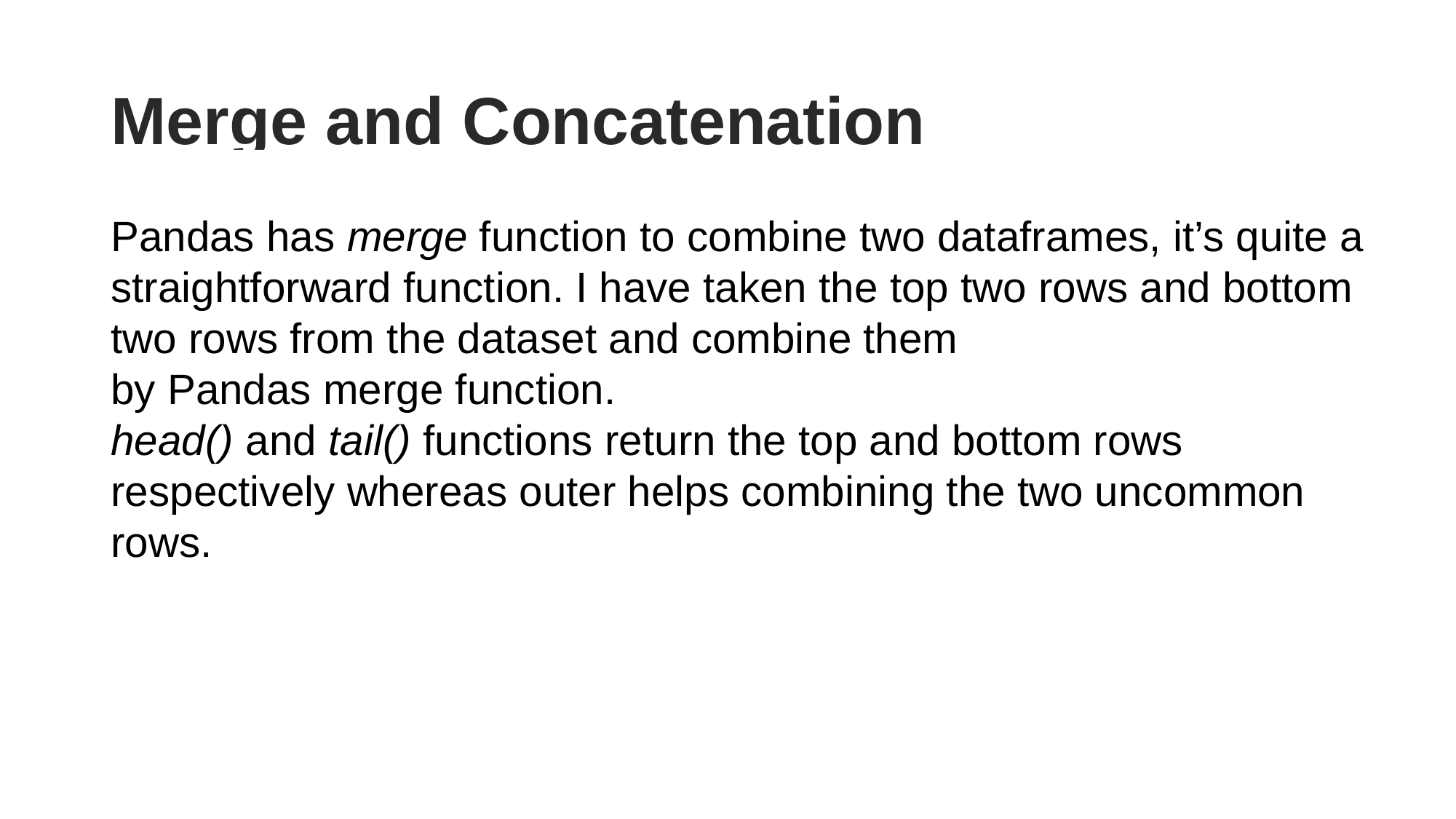

# Merge and Concatenation
Pandas has merge function to combine two dataframes, it’s quite a straightforward function. I have taken the top two rows and bottom two rows from the dataset and combine them by Pandas merge function.
head() and tail() functions return the top and bottom rows respectively whereas outer helps combining the two uncommon rows.